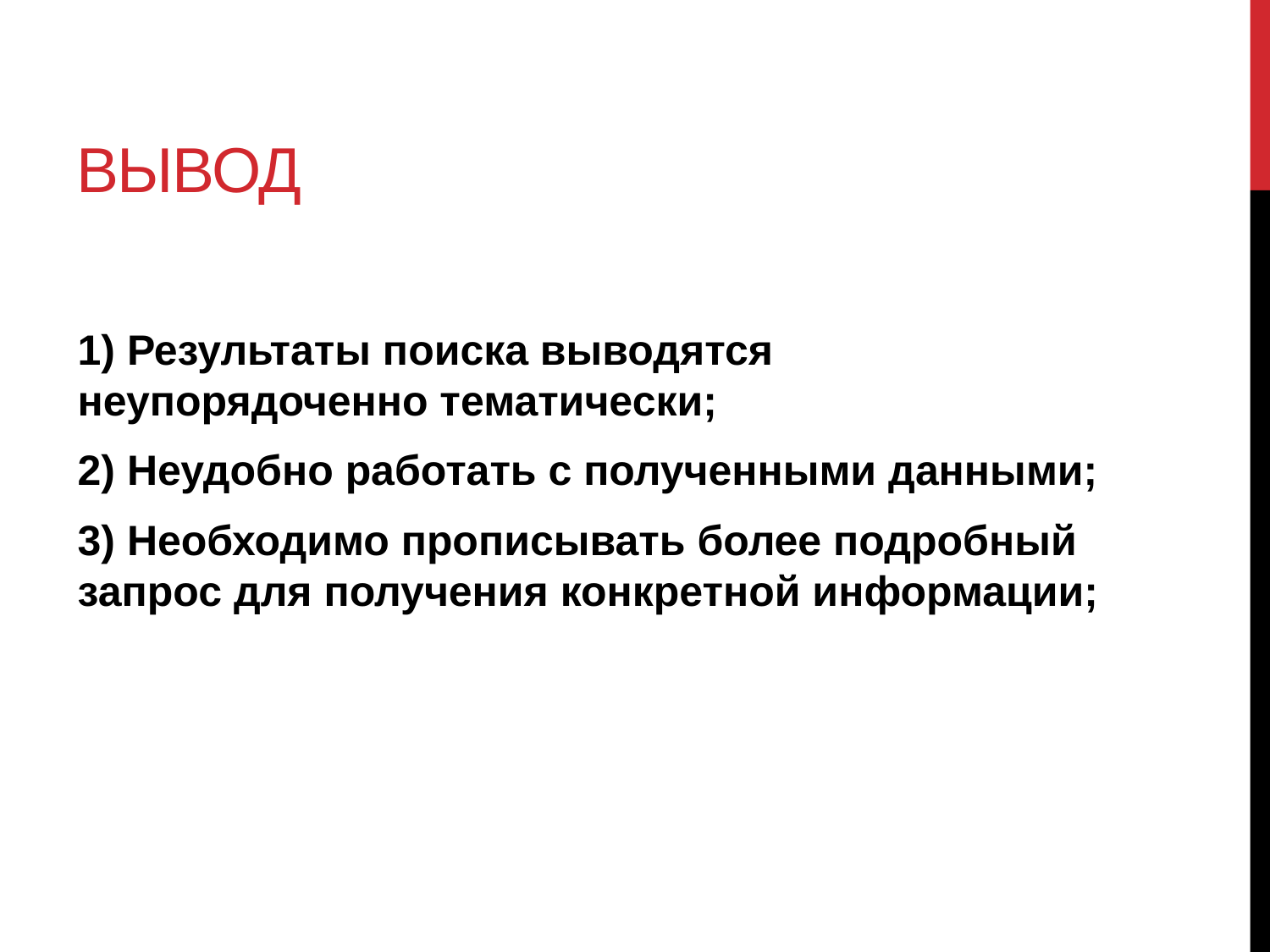

# Вывод
1) Результаты поиска выводятся неупорядоченно тематически;
2) Неудобно работать с полученными данными;
3) Необходимо прописывать более подробный запрос для получения конкретной информации;